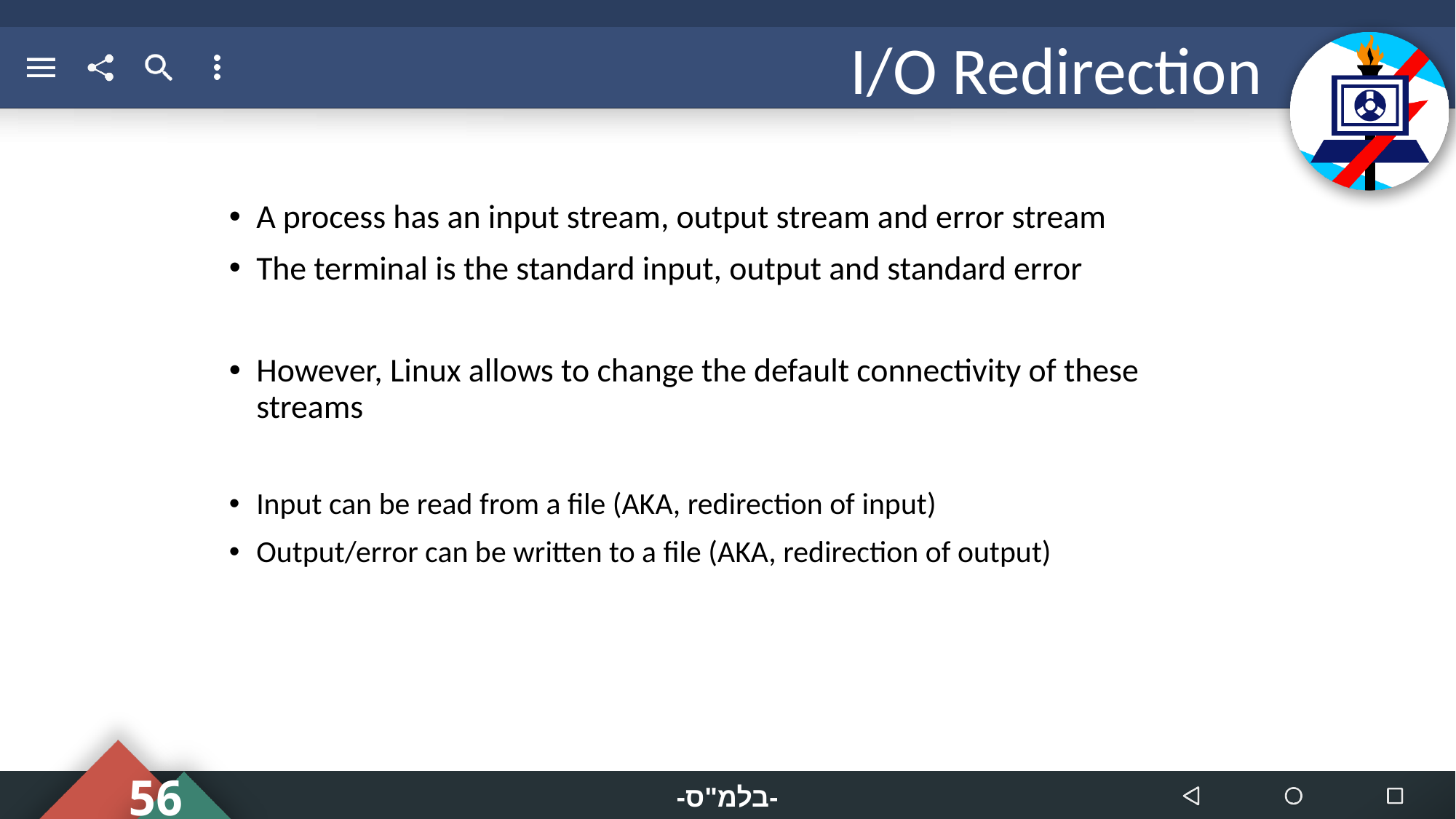

# I/O Redirection
A process has an input stream, output stream and error stream
The terminal is the standard input, output and standard error

However, Linux allows to change the default connectivity of these streams

Input can be read from a file (AKA, redirection of input)
Output/error can be written to a file (AKA, redirection of output)